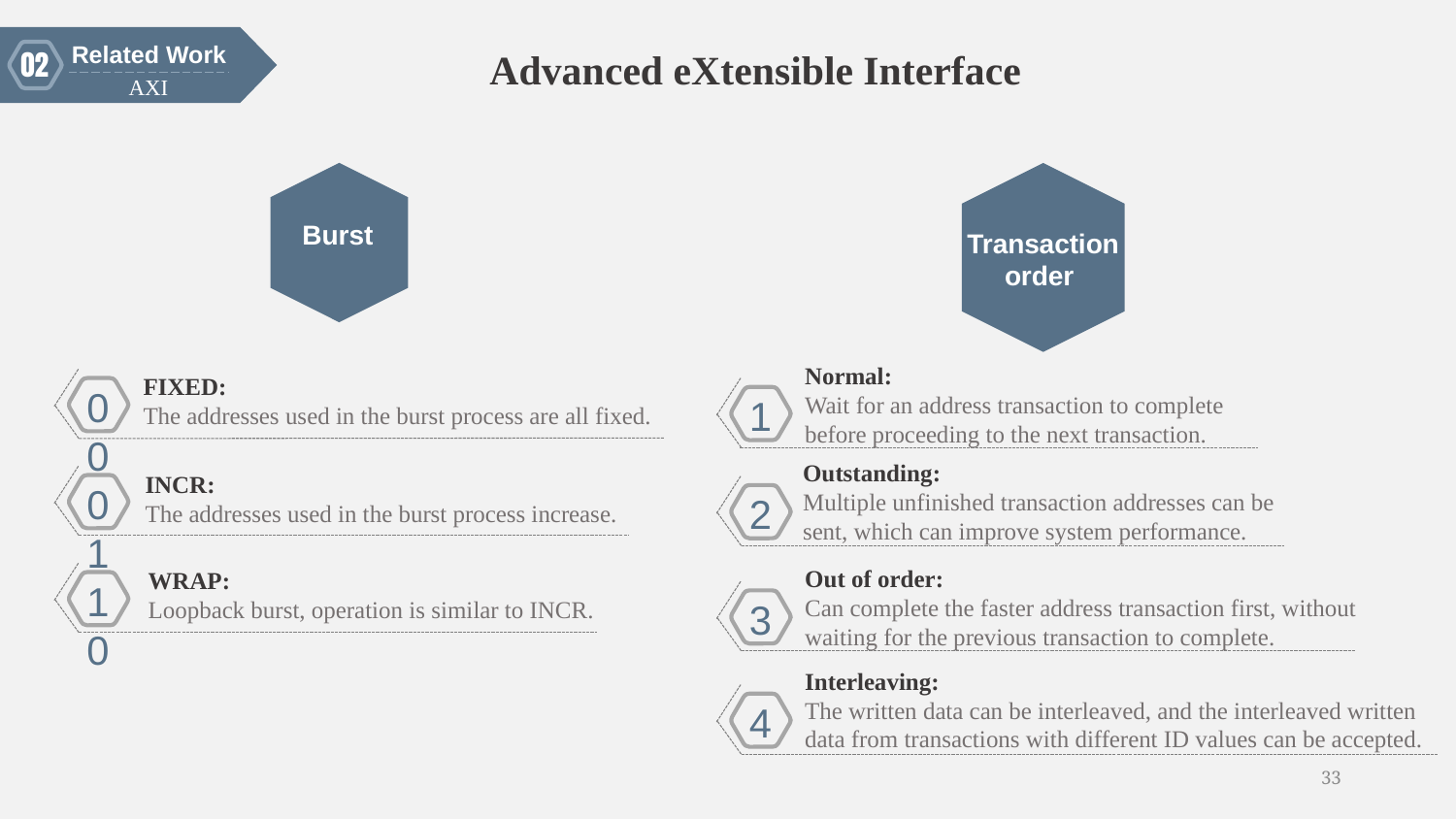

Related Work

02
AXI
 Advanced eXtensible Interface

Burst

Transaction order
Normal:
Wait for an address transaction to complete before proceeding to the next transaction.
FIXED:
The addresses used in the burst process are all fixed.
00

1

Outstanding:
Multiple unfinished transaction addresses can be sent, which can improve system performance.
INCR:
The addresses used in the burst process increase.
01

2

Out of order:
Can complete the faster address transaction first, without waiting for the previous transaction to complete.
WRAP:
Loopback burst, operation is similar to INCR.
10

3

Interleaving:
The written data can be interleaved, and the interleaved written data from transactions with different ID values can be accepted.
4

33